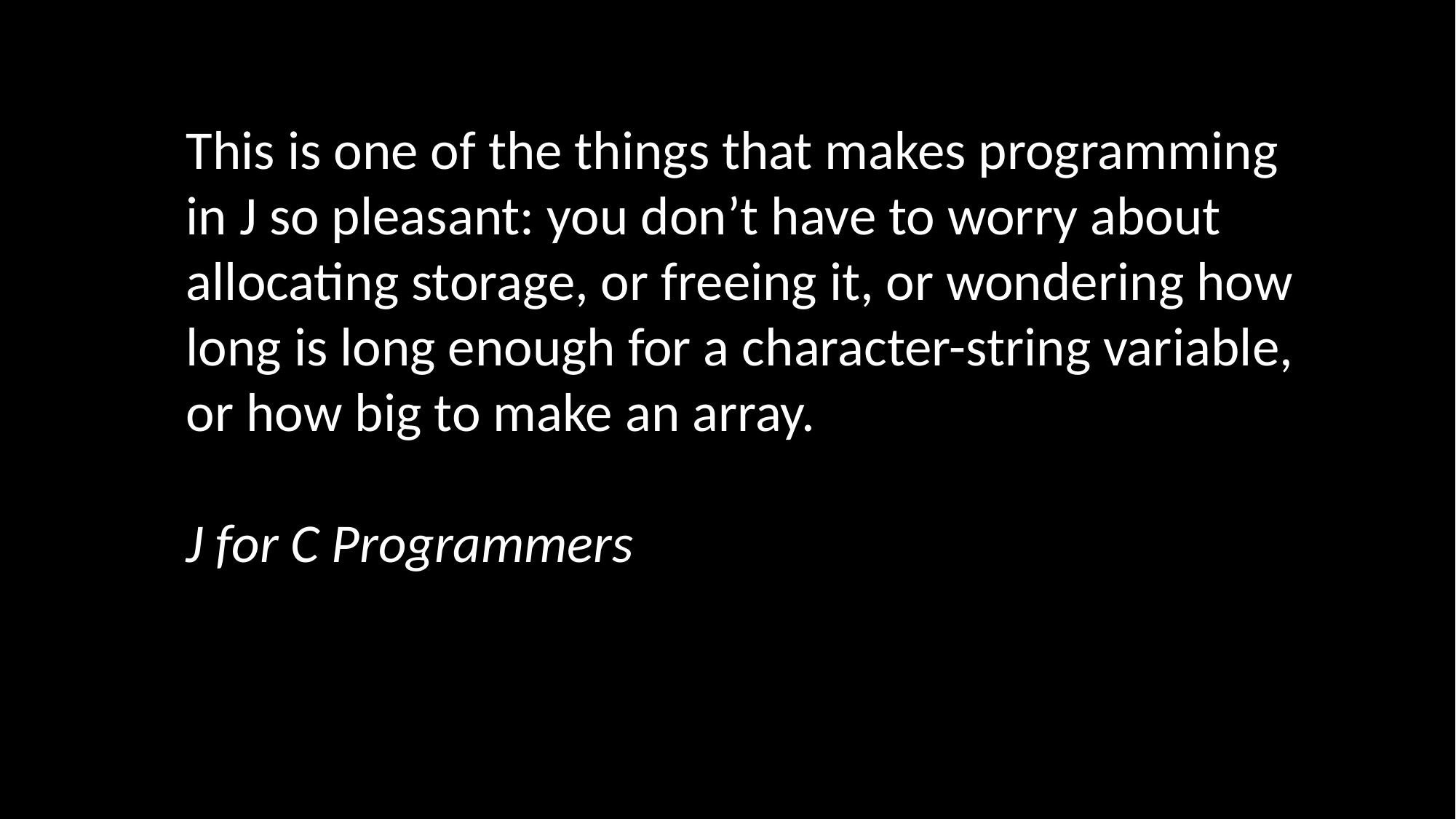

This is one of the things that makes programming in J so pleasant: you don’t have to worry about allocating storage, or freeing it, or wondering how long is long enough for a character-string variable, or how big to make an array.

J for C Programmers